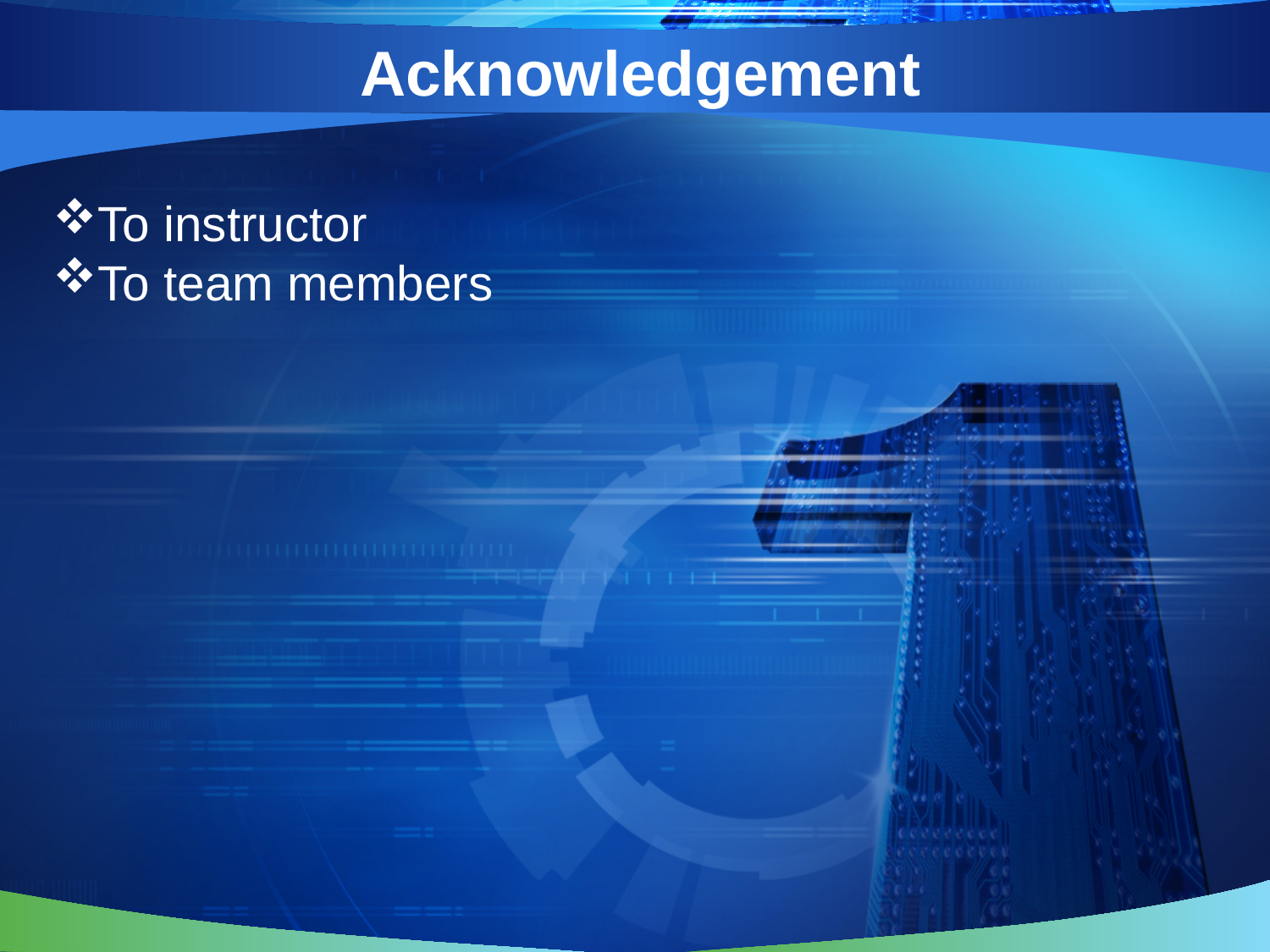

# Acknowledgement
To instructor
To team members